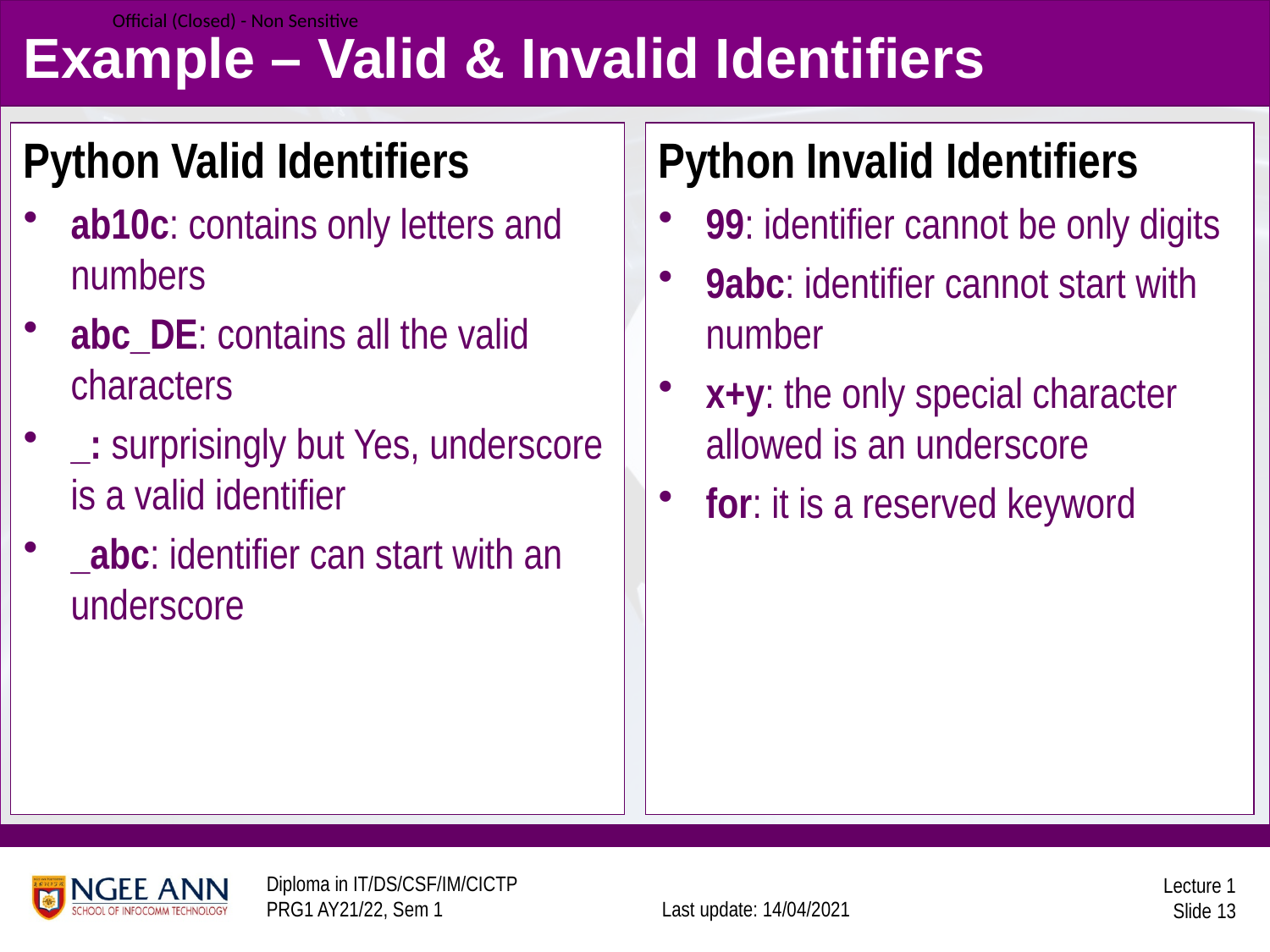

# Example – Valid & Invalid Identifiers
Python Valid Identifiers
ab10c: contains only letters and numbers
abc_DE: contains all the valid characters
_: surprisingly but Yes, underscore is a valid identifier
_abc: identifier can start with an underscore

Python Invalid Identifiers
99: identifier cannot be only digits
9abc: identifier cannot start with number
x+y: the only special character allowed is an underscore
for: it is a reserved keyword